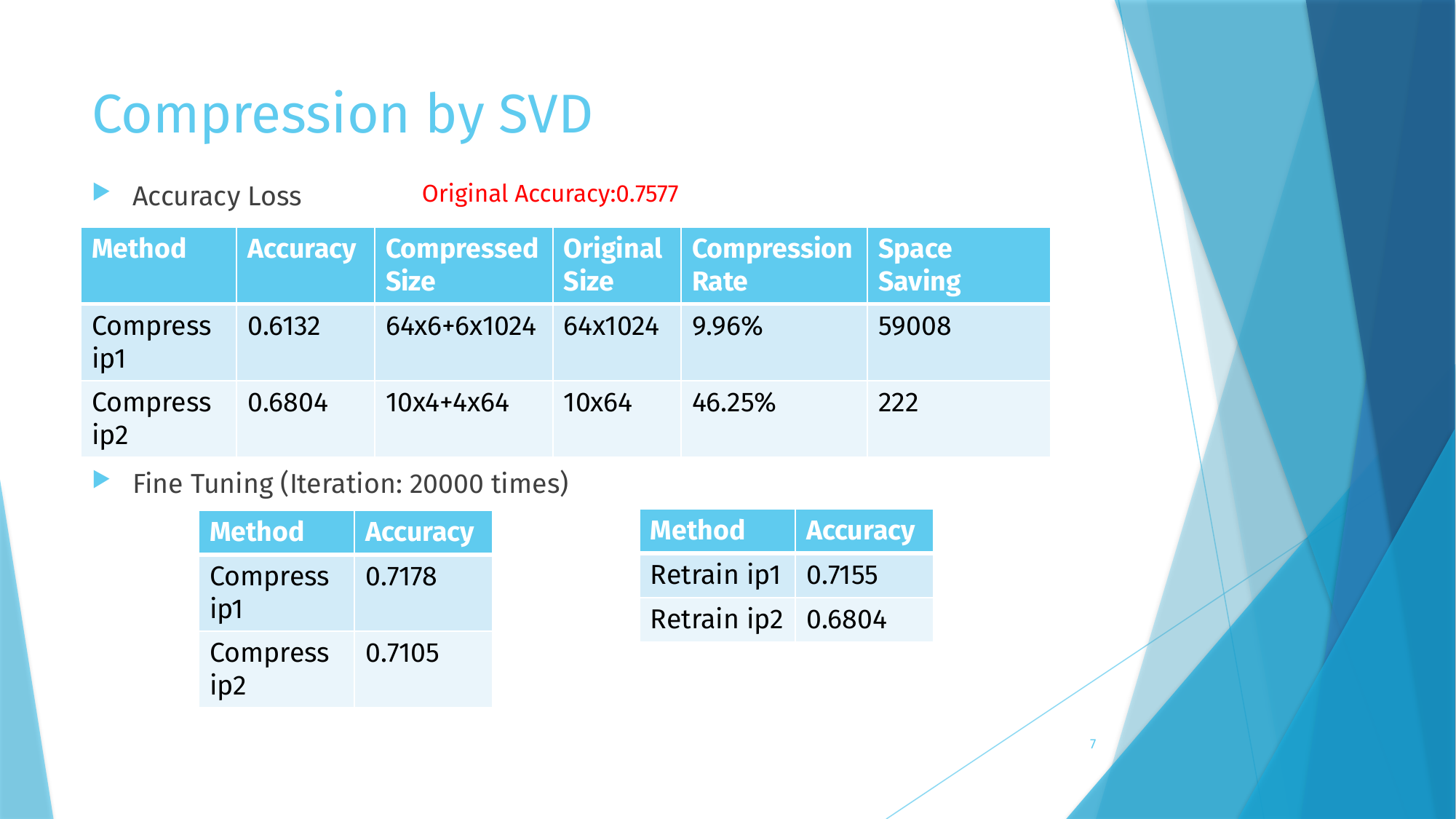

# Compression by SVD
Accuracy Loss

Fine Tuning (Iteration: 20000 times)
Original Accuracy:0.7577
| Method | Accuracy | Compressed Size | Original Size | Compression Rate | Space Saving |
| --- | --- | --- | --- | --- | --- |
| Compress ip1 | 0.6132 | 64x6+6x1024 | 64x1024 | 9.96% | 59008 |
| Compress ip2 | 0.6804 | 10x4+4x64 | 10x64 | 46.25% | 222 |
| Method | Accuracy |
| --- | --- |
| Retrain ip1 | 0.7155 |
| Retrain ip2 | 0.6804 |
| Method | Accuracy |
| --- | --- |
| Compress ip1 | 0.7178 |
| Compress ip2 | 0.7105 |
7